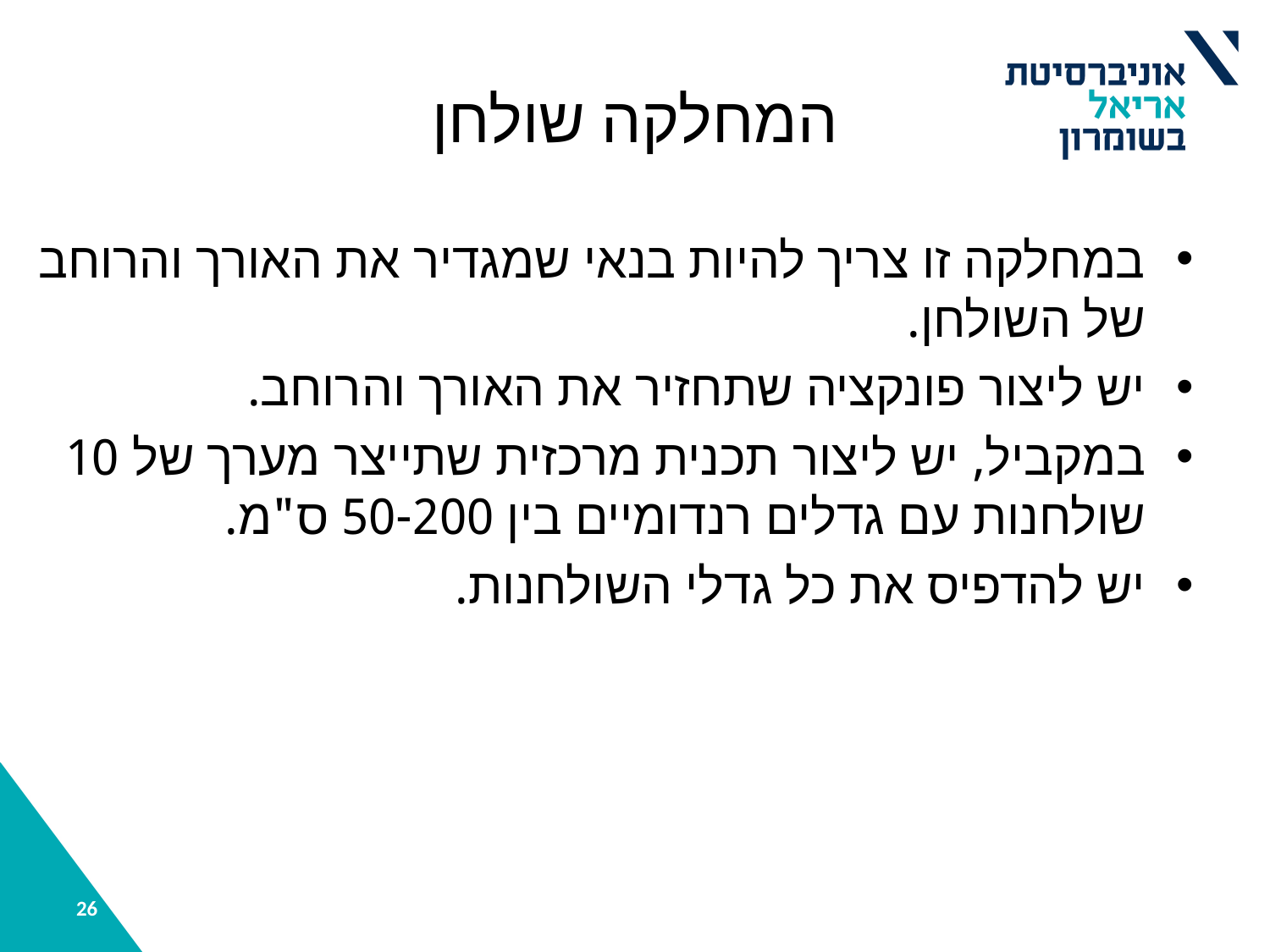

# המחלקה שולחן
במחלקה זו צריך להיות בנאי שמגדיר את האורך והרוחב של השולחן.
יש ליצור פונקציה שתחזיר את האורך והרוחב.
במקביל, יש ליצור תכנית מרכזית שתייצר מערך של 10 שולחנות עם גדלים רנדומיים בין 50-200 ס"מ.
יש להדפיס את כל גדלי השולחנות.

26